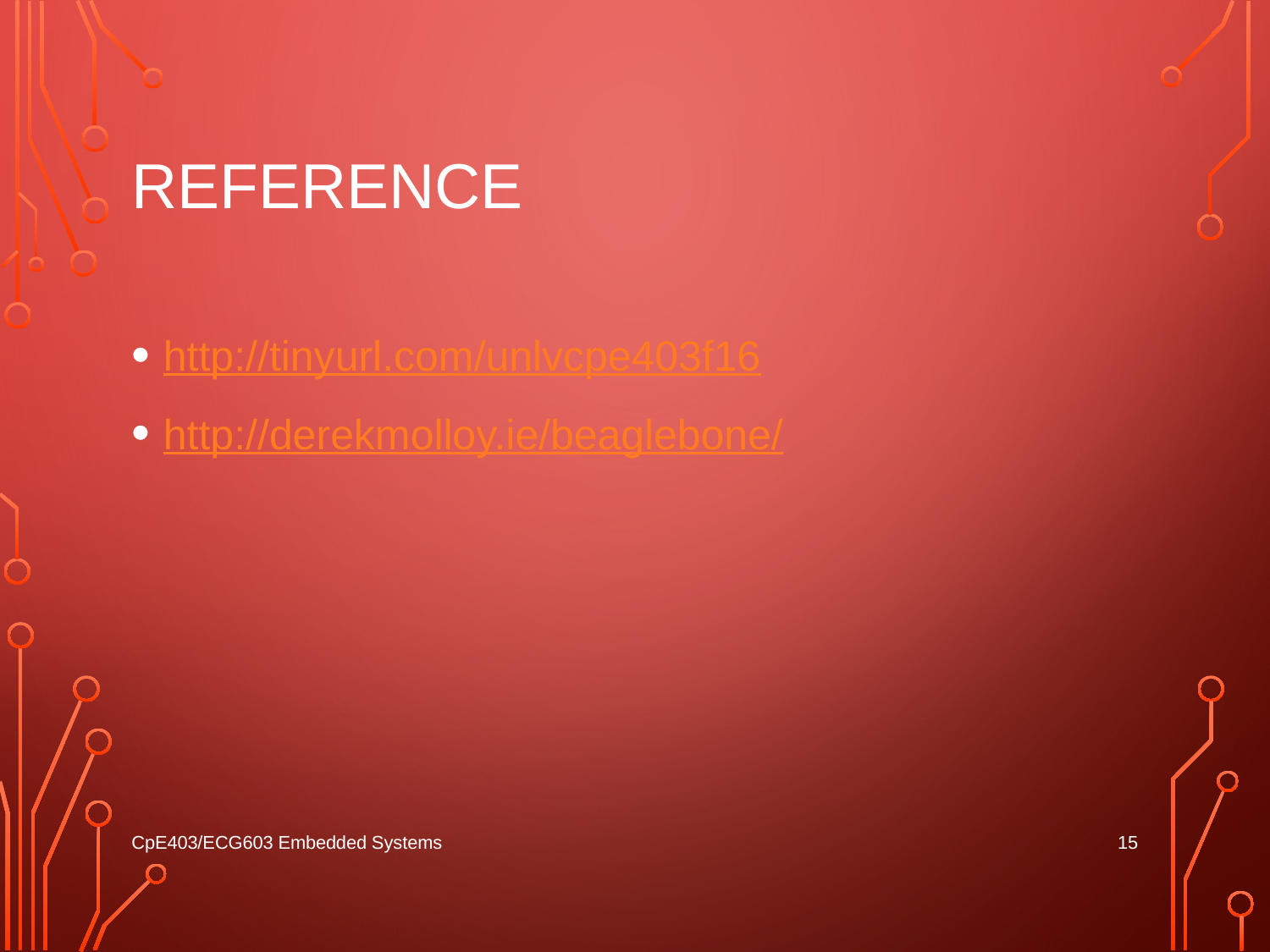

# Reference
http://tinyurl.com/unlvcpe403f16
http://derekmolloy.ie/beaglebone/

15
CpE403/ECG603 Embedded Systems